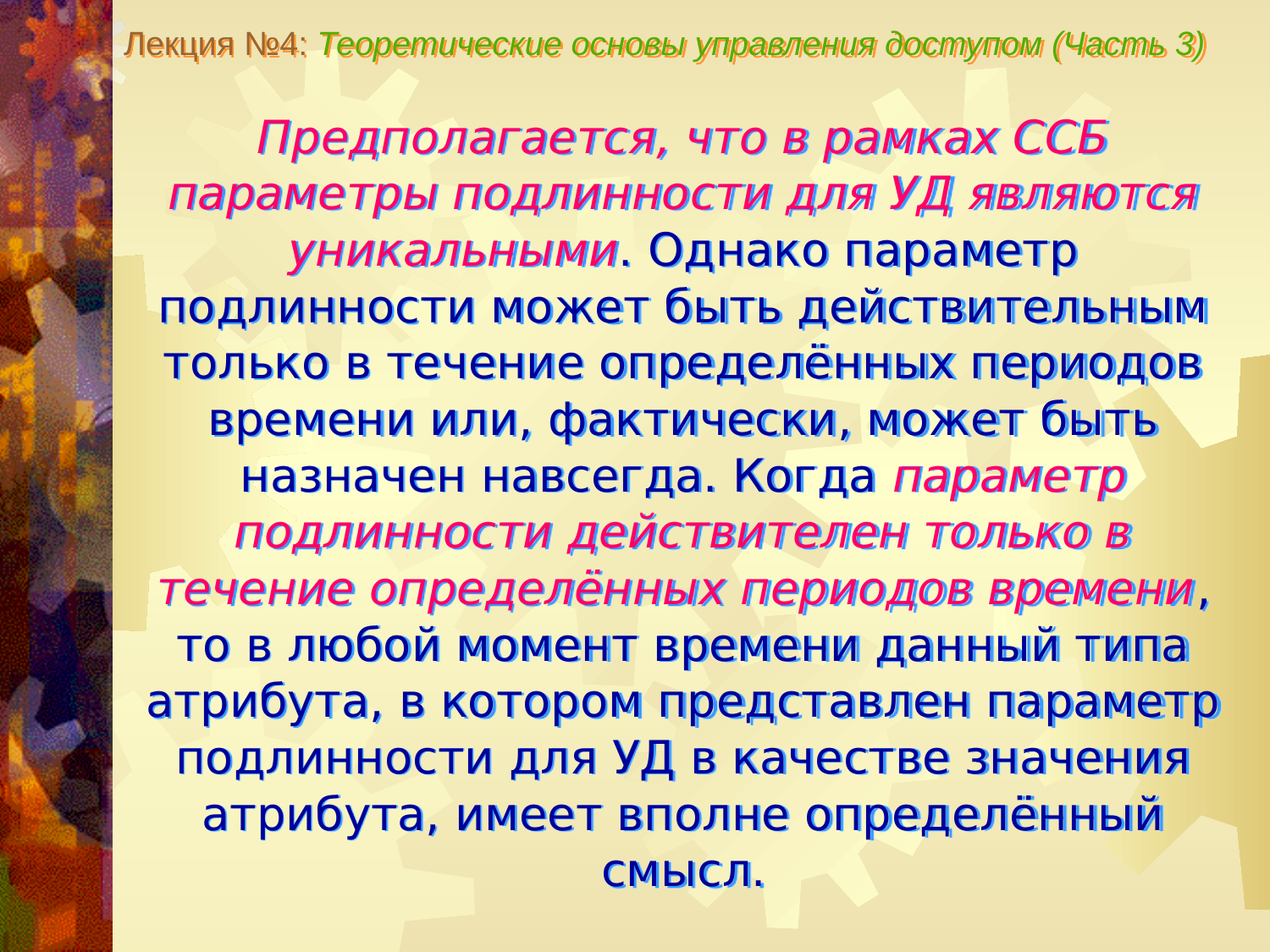

Лекция №4: Теоретические основы управления доступом (Часть 3)
Предполагается, что в рамках ССБ параметры подлинности для УД являются уникальными. Однако параметр подлинности может быть действительным только в течение определённых периодов времени или, фактически, может быть назначен навсегда. Когда параметр подлинности действителен только в течение определённых периодов времени, то в любой момент времени данный типа атрибута, в котором представлен параметр подлинности для УД в качестве значения атрибута, имеет вполне определённый смысл.